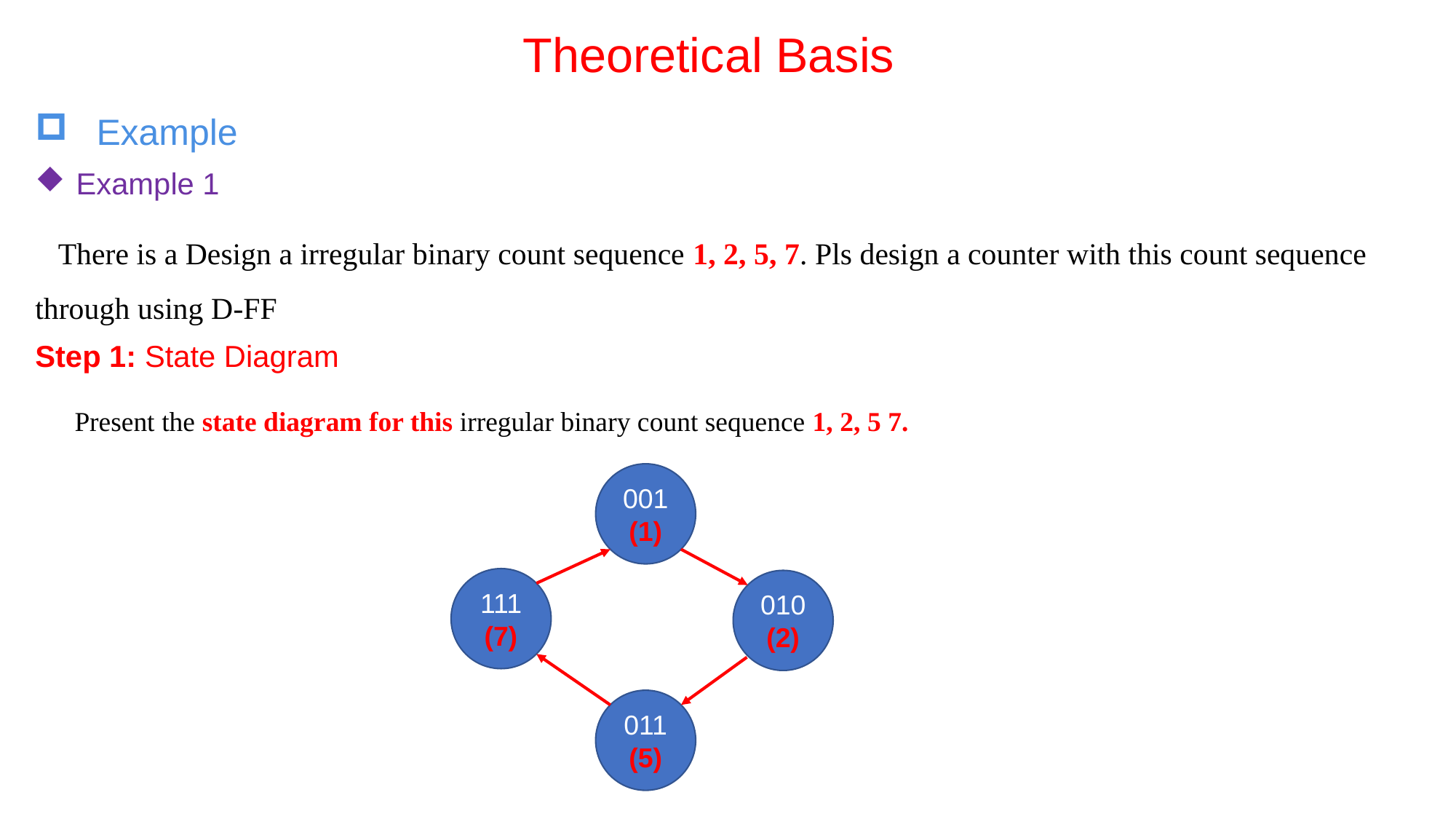

# Theoretical Basis
  Example
Example 1
   There is a Design a irregular binary count sequence 1, 2, 5, 7. Pls design a counter with this count sequence through using D-FF
Step 1: State Diagram

Present the state diagram for this irregular binary count sequence 1, 2, 5 7.
001
(1)
111
(7)
010
(2)
011
(5)